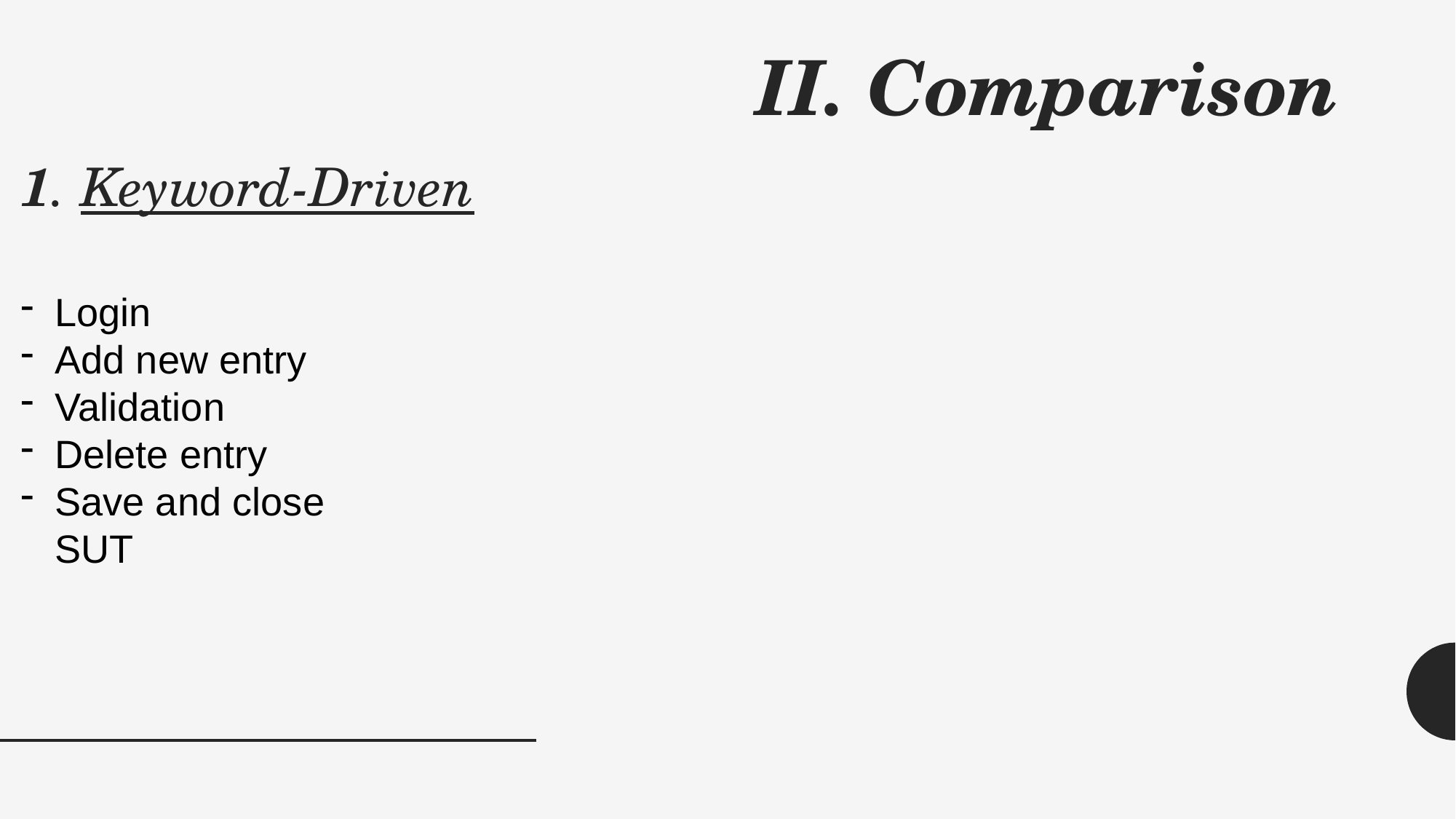

# II. Comparison
1. Keyword-Driven

Login
Add new entry
Validation
Delete entry
Save and close SUT